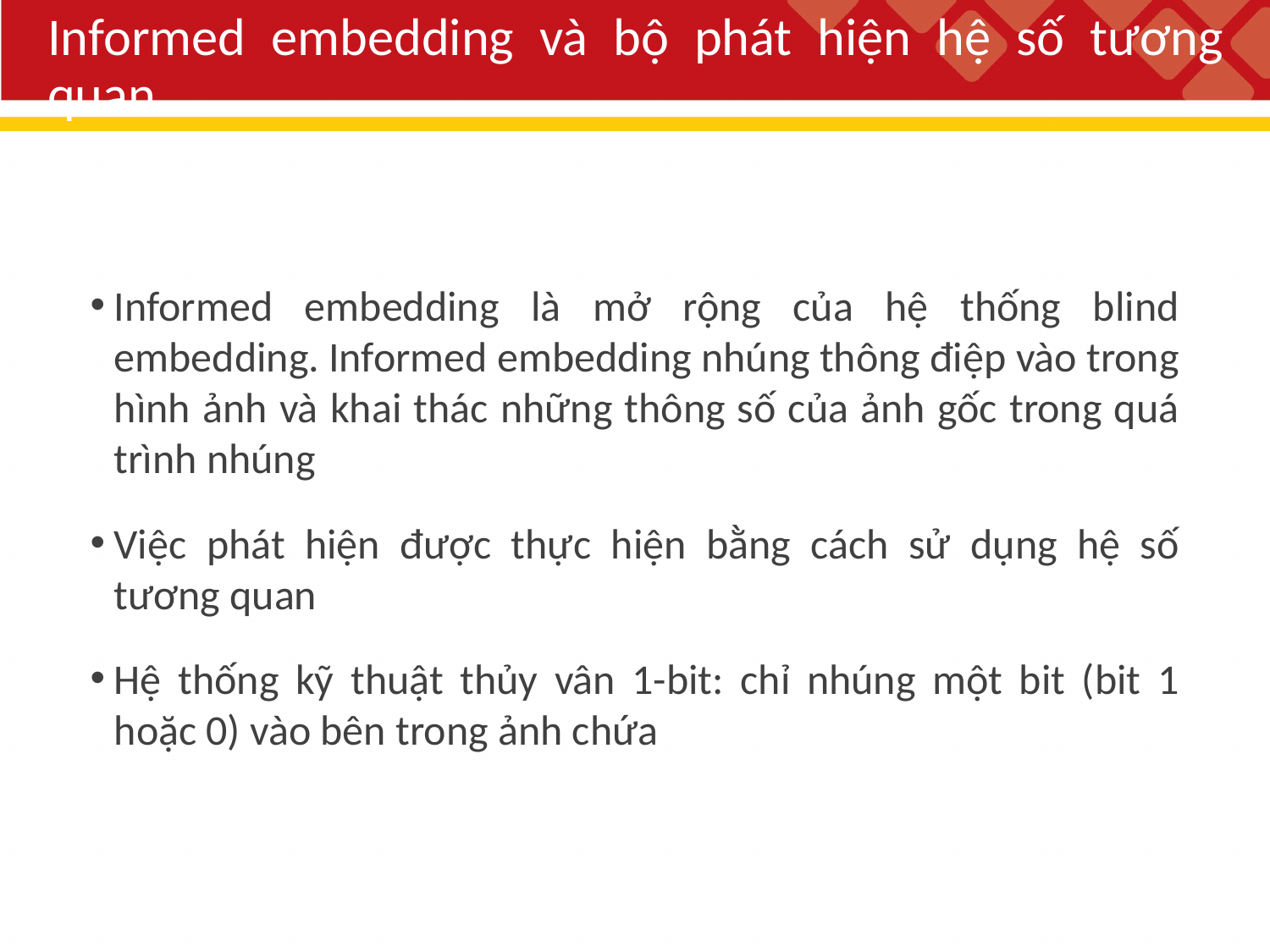

# Informed embedding và bộ phát hiện hệ số tương quan
Informed embedding là mở rộng của hệ thống blind embedding. Informed embedding nhúng thông điệp vào trong hình ảnh và khai thác những thông số của ảnh gốc trong quá trình nhúng
Việc phát hiện được thực hiện bằng cách sử dụng hệ số tương quan
Hệ thống kỹ thuật thủy vân 1-bit: chỉ nhúng một bit (bit 1 hoặc 0) vào bên trong ảnh chứa